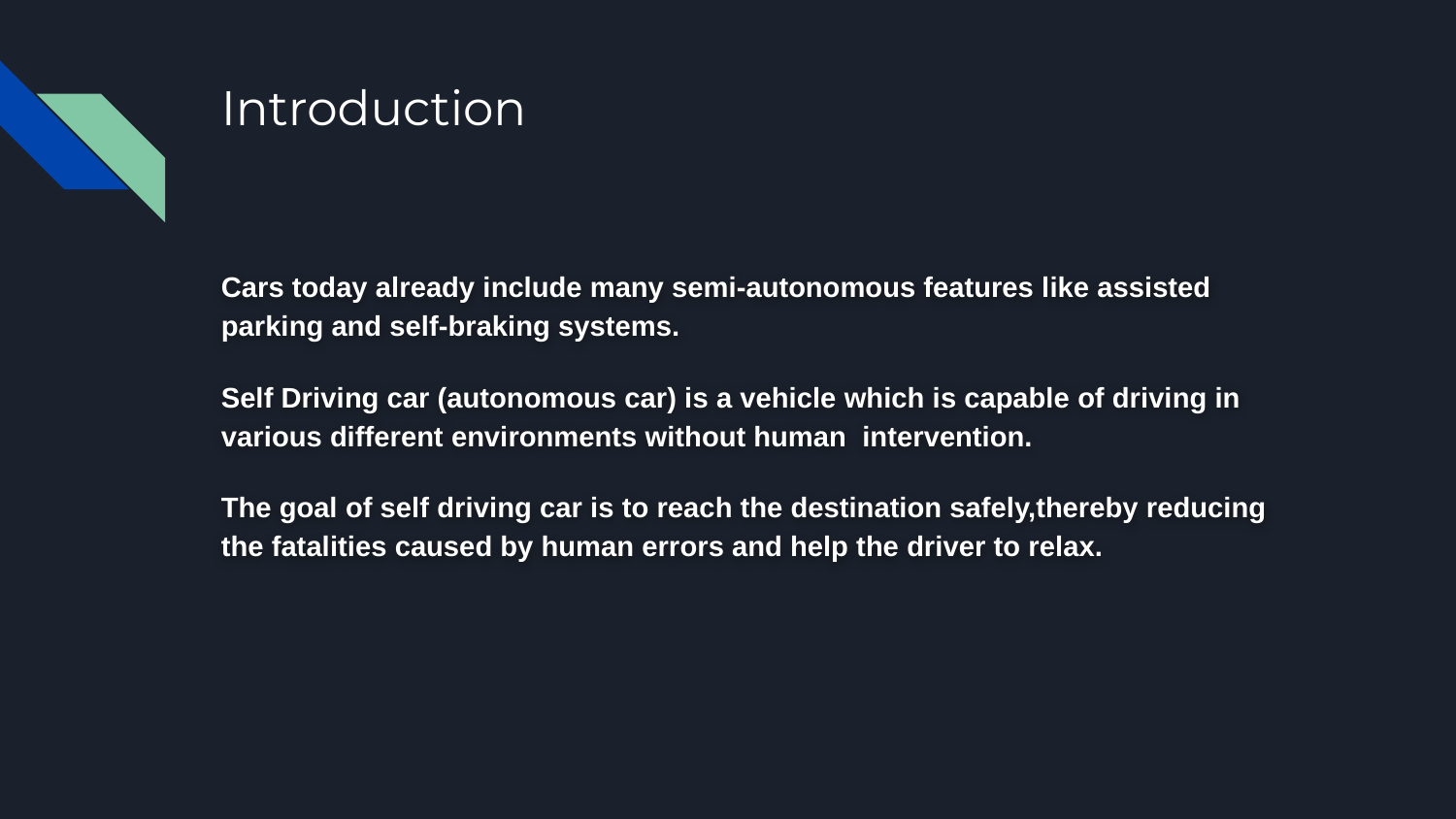

# Introduction
Cars today already include many semi-autonomous features like assisted parking and self-braking systems.
Self Driving car (autonomous car) is a vehicle which is capable of driving in various different environments without human  intervention.
The goal of self driving car is to reach the destination safely,thereby reducing the fatalities caused by human errors and help the driver to relax.